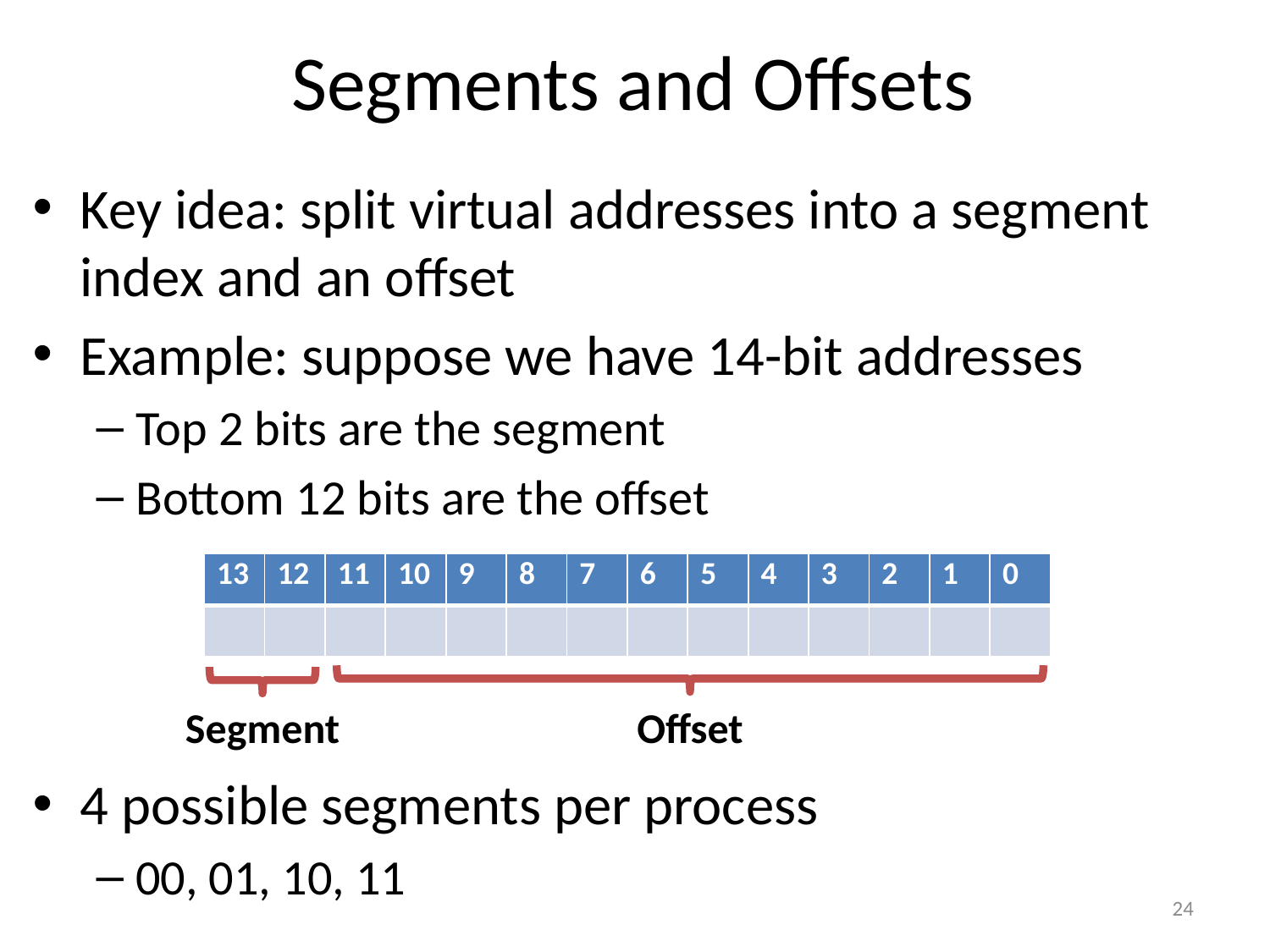

# Segments and Offsets
Key idea: split virtual addresses into a segment index and an offset
Example: suppose we have 14-bit addresses
Top 2 bits are the segment
Bottom 12 bits are the offset

4 possible segments per process
00, 01, 10, 11

| 13 | 12 | 11 | 10 | 9 | 8 | 7 | 6 | 5 | 4 | 3 | 2 | 1 | 0 |
| --- | --- | --- | --- | --- | --- | --- | --- | --- | --- | --- | --- | --- | --- |
|  |  |  |  |  |  |  |  |  |  |  |  |  |  |

Segment
Offset
24